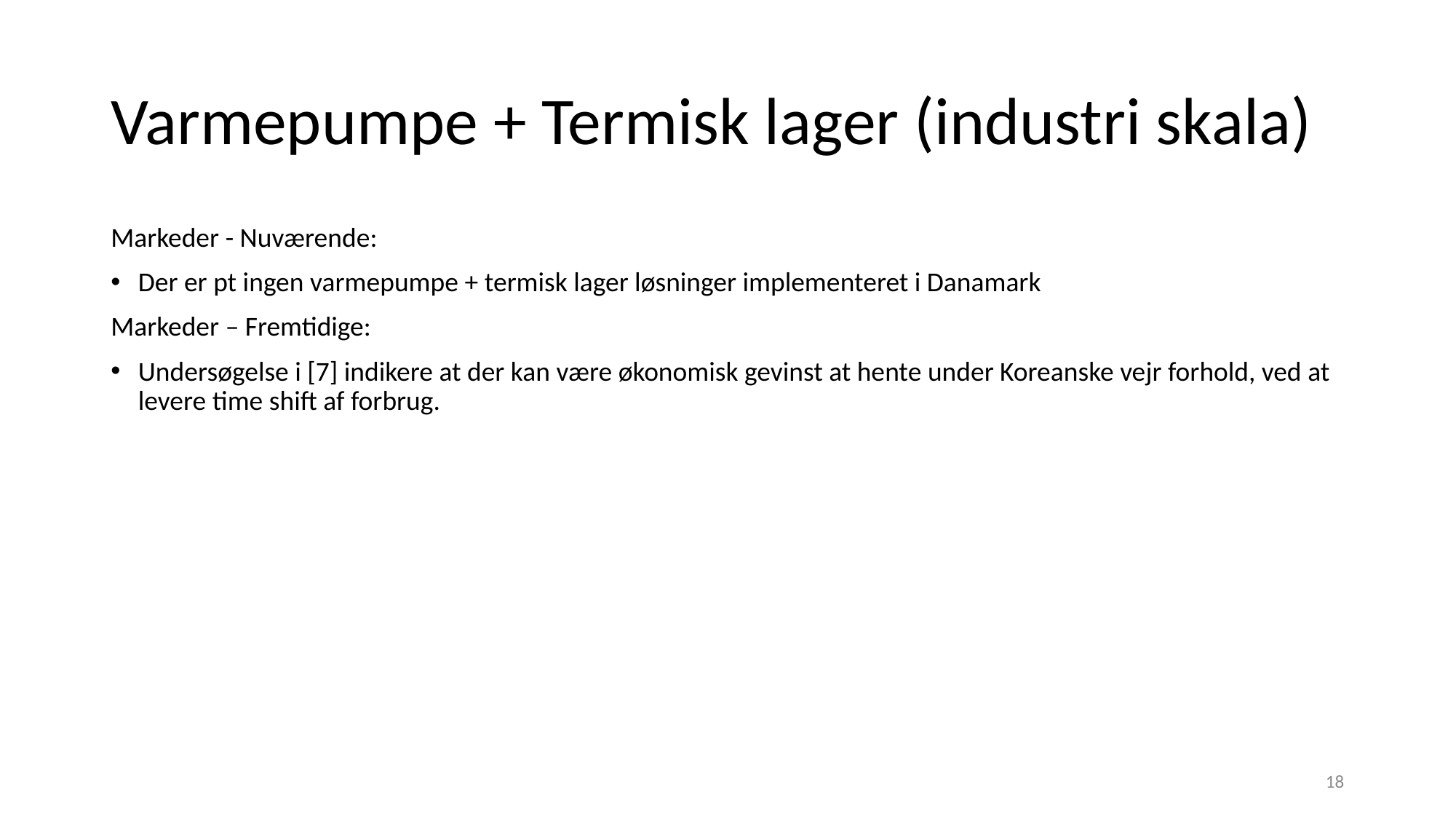

# Varmepumpe + Termisk lager (industri skala)
Markeder - Nuværende:
Der er pt ingen varmepumpe + termisk lager løsninger implementeret i Danamark
Markeder – Fremtidige:
Undersøgelse i [7] indikere at der kan være økonomisk gevinst at hente under Koreanske vejr forhold, ved at levere time shift af forbrug.
18